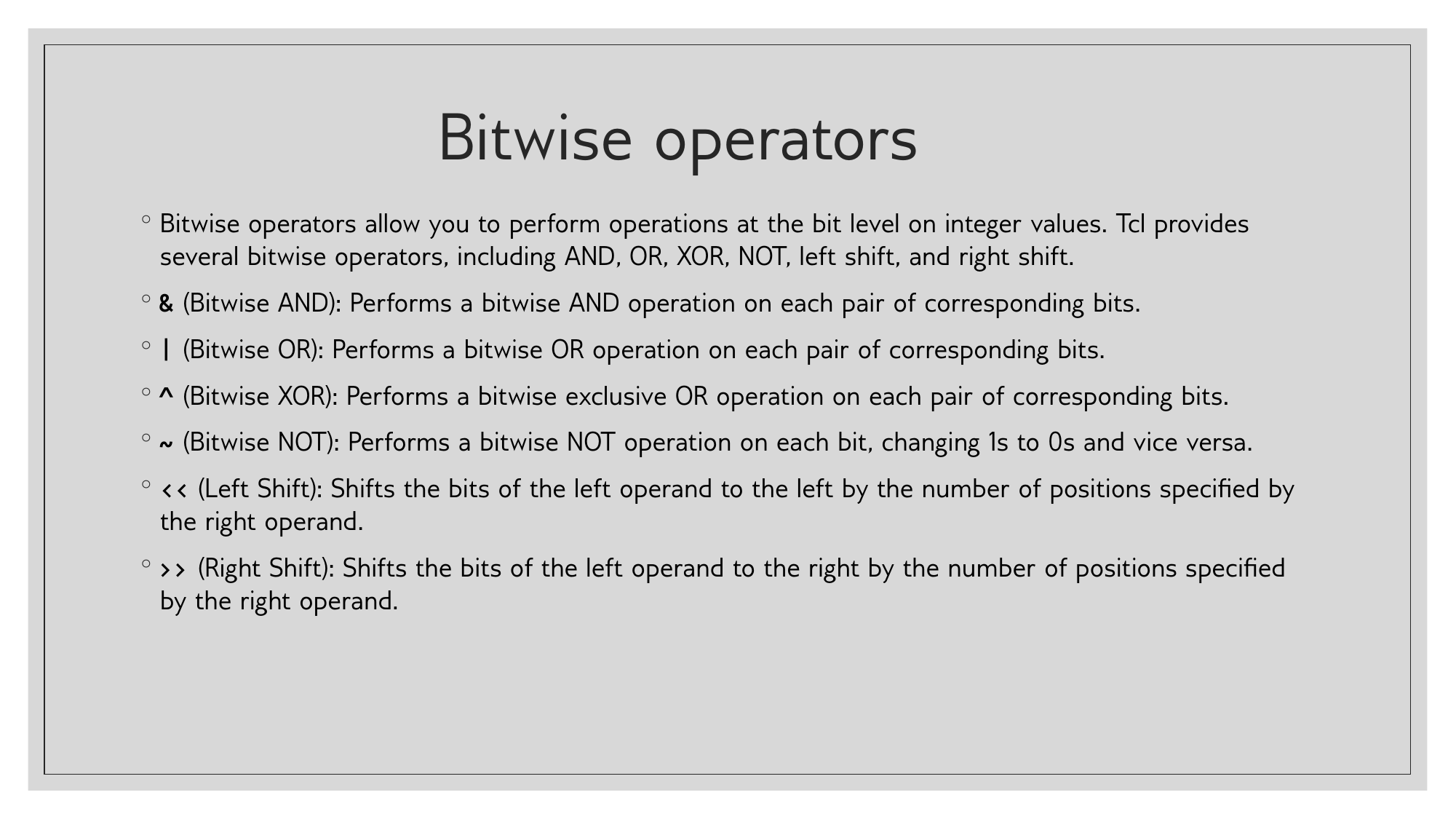

# Bitwise operators
Bitwise operators allow you to perform operations at the bit level on integer values. Tcl provides several bitwise operators, including AND, OR, XOR, NOT, left shift, and right shift.
& (Bitwise AND): Performs a bitwise AND operation on each pair of corresponding bits.
| (Bitwise OR): Performs a bitwise OR operation on each pair of corresponding bits.
^ (Bitwise XOR): Performs a bitwise exclusive OR operation on each pair of corresponding bits.
~ (Bitwise NOT): Performs a bitwise NOT operation on each bit, changing 1s to 0s and vice versa.
<< (Left Shift): Shifts the bits of the left operand to the left by the number of positions specified by the right operand.
>> (Right Shift): Shifts the bits of the left operand to the right by the number of positions specified by the right operand.